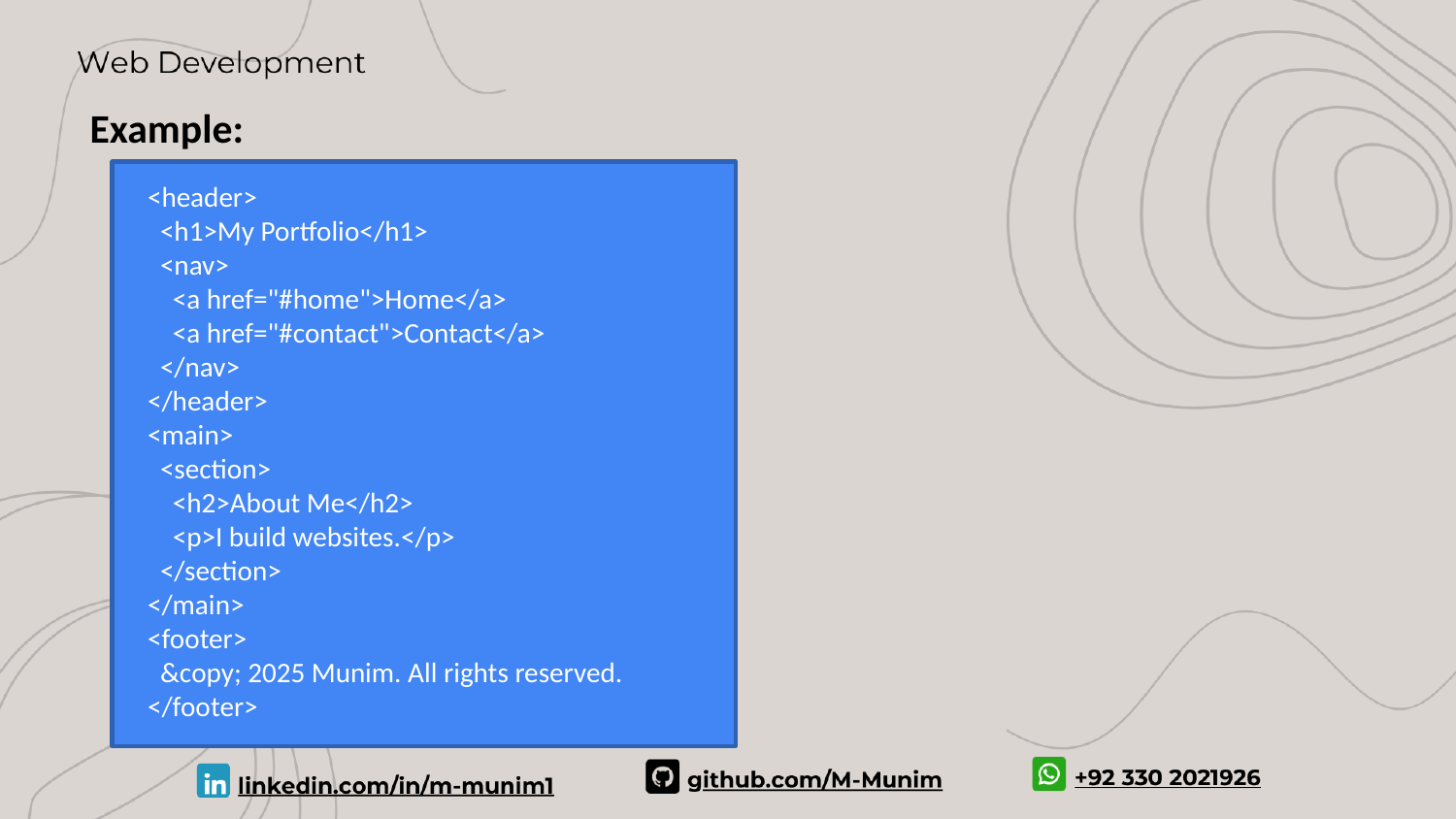

Example:

<header>
  <h1>My Portfolio</h1>
  <nav>
    <a href="#home">Home</a>
    <a href="#contact">Contact</a>
  </nav>
</header>
<main>
  <section>
    <h2>About Me</h2>
    <p>I build websites.</p>
  </section>
</main>
<footer>
  &copy; 2025 Munim. All rights reserved.
</footer>